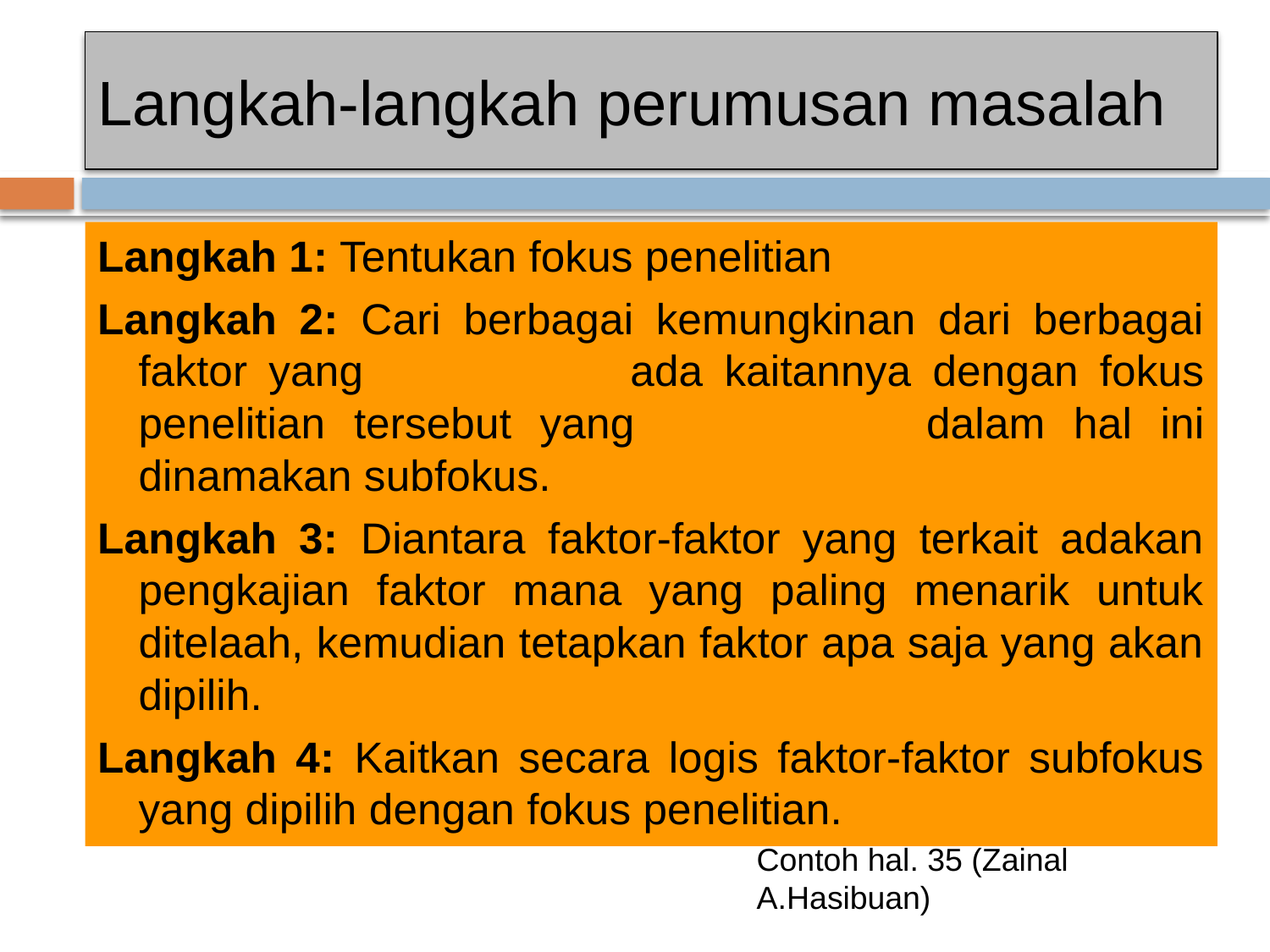

# Langkah-langkah perumusan masalah
Langkah 1: Tentukan fokus penelitian
Langkah 2: Cari berbagai kemungkinan dari berbagai faktor yang 	       ada kaitannya dengan fokus penelitian tersebut yang 	       dalam hal ini dinamakan subfokus.
Langkah 3: Diantara faktor-faktor yang terkait adakan pengkajian faktor mana yang paling menarik untuk ditelaah, kemudian tetapkan faktor apa saja yang akan dipilih.
Langkah 4: Kaitkan secara logis faktor-faktor subfokus yang dipilih dengan fokus penelitian.
Contoh hal. 35 (Zainal A.Hasibuan)